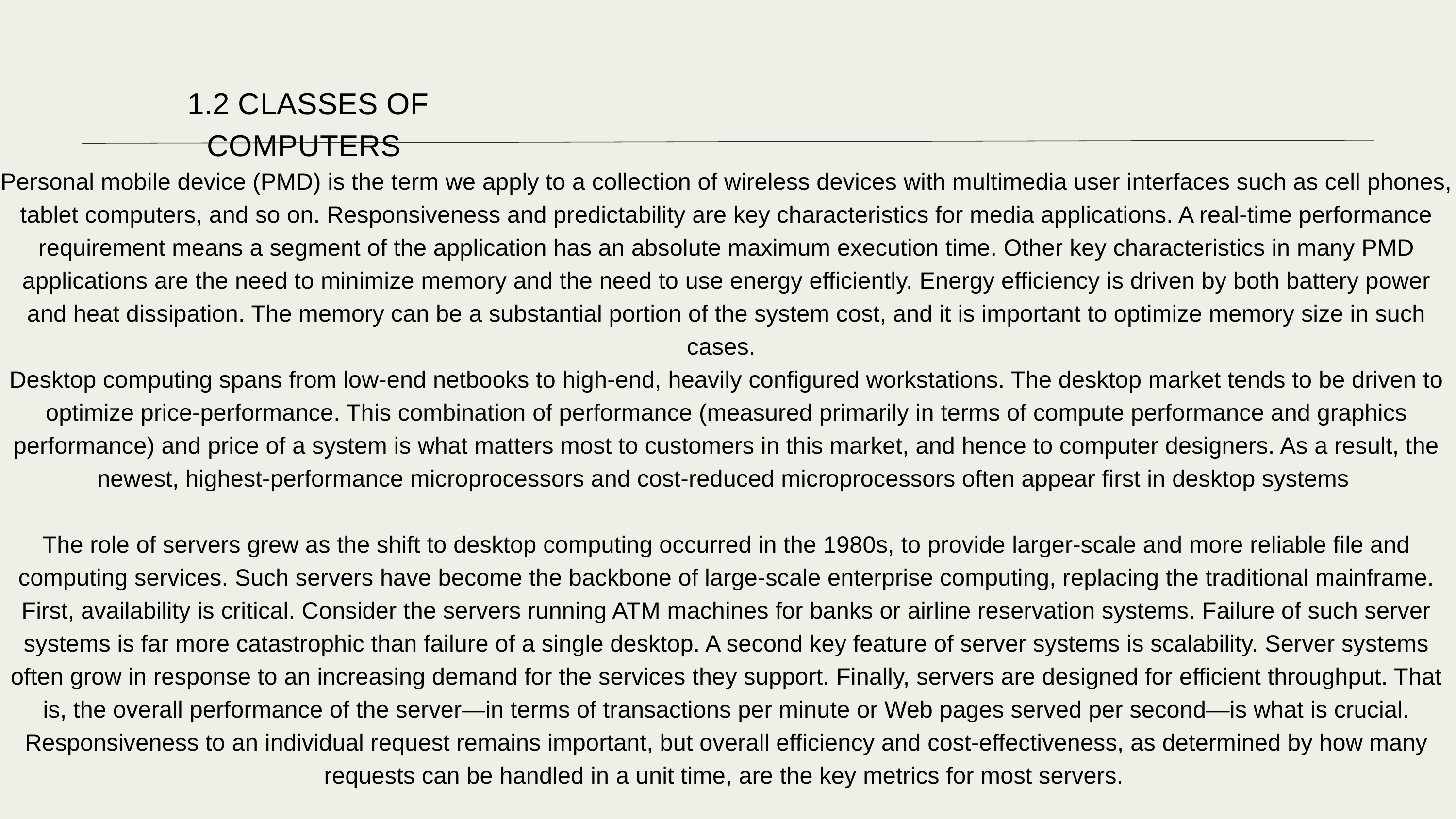

1.2 CLASSES OF COMPUTERS

Personal mobile device (PMD) is the term we apply to a collection of wireless devices with multimedia user interfaces such as cell phones, tablet computers, and so on. Responsiveness and predictability are key characteristics for media applications. A real-time performance requirement means a segment of the application has an absolute maximum execution time. Other key characteristics in many PMD applications are the need to minimize memory and the need to use energy efficiently. Energy efficiency is driven by both battery power and heat dissipation. The memory can be a substantial portion of the system cost, and it is important to optimize memory size in such cases.
Desktop computing spans from low-end netbooks to high-end, heavily configured workstations. The desktop market tends to be driven to optimize price-performance. This combination of performance (measured primarily in terms of compute performance and graphics performance) and price of a system is what matters most to customers in this market, and hence to computer designers. As a result, the newest, highest-performance microprocessors and cost-reduced microprocessors often appear first in desktop systems

The role of servers grew as the shift to desktop computing occurred in the 1980s, to provide larger-scale and more reliable file and computing services. Such servers have become the backbone of large-scale enterprise computing, replacing the traditional mainframe. First, availability is critical. Consider the servers running ATM machines for banks or airline reservation systems. Failure of such server systems is far more catastrophic than failure of a single desktop. A second key feature of server systems is scalability. Server systems often grow in response to an increasing demand for the services they support. Finally, servers are designed for efficient throughput. That is, the overall performance of the server—in terms of transactions per minute or Web pages served per second—is what is crucial. Responsiveness to an individual request remains important, but overall efficiency and cost-effectiveness, as determined by how many requests can be handled in a unit time, are the key metrics for most servers.